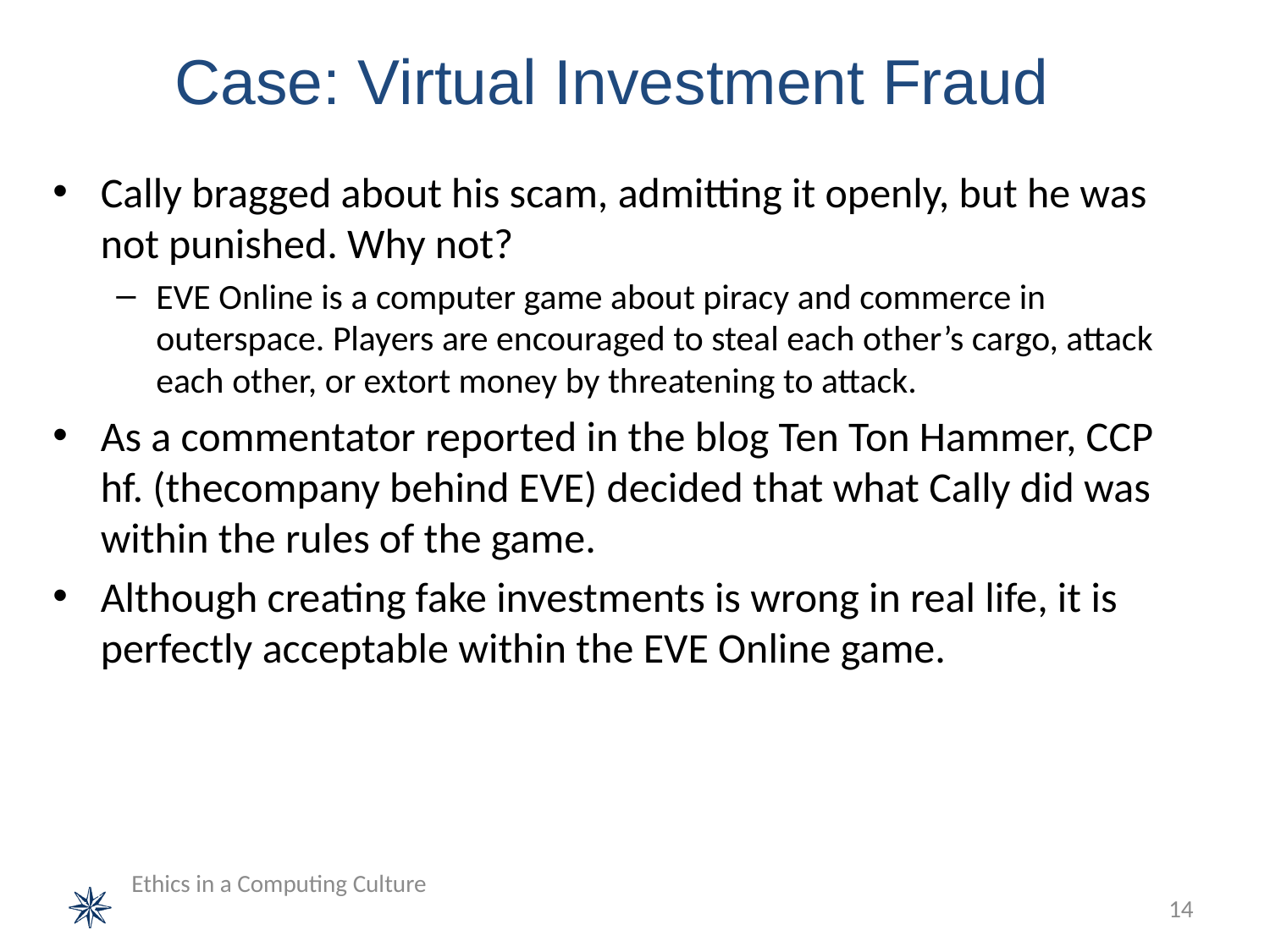

# Case: Virtual Investment Fraud
Cally bragged about his scam, admitting it openly, but he was not punished. Why not?
EVE Online is a computer game about piracy and commerce in outerspace. Players are encouraged to steal each other’s cargo, attack each other, or extort money by threatening to attack.
As a commentator reported in the blog Ten Ton Hammer, CCP hf. (thecompany behind EVE) decided that what Cally did was within the rules of the game.
Although creating fake investments is wrong in real life, it is perfectly acceptable within the EVE Online game.
Ethics in a Computing Culture
14